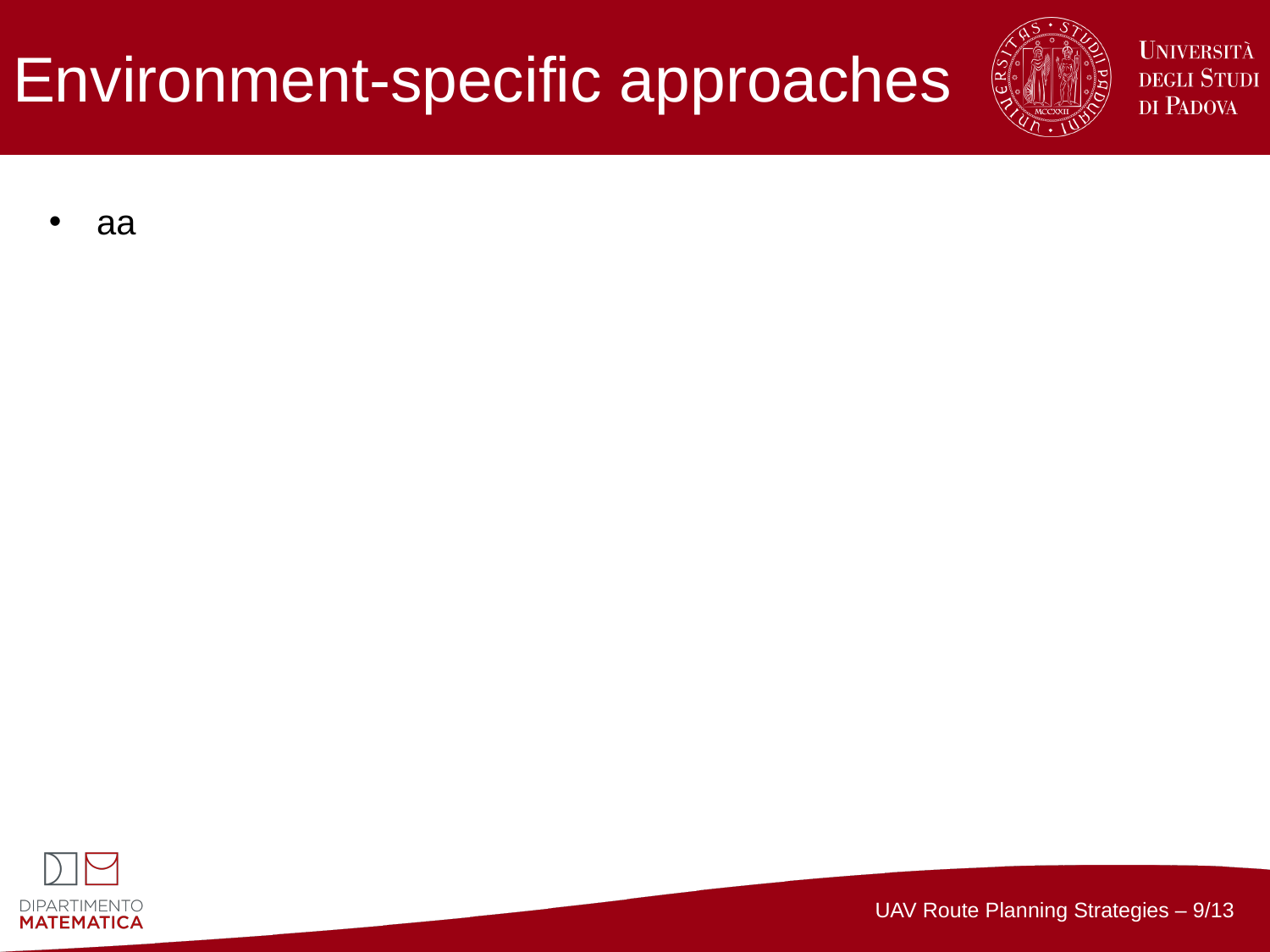

# Environment-specific approaches
aa
UAV Route Planning Strategies – 9/13